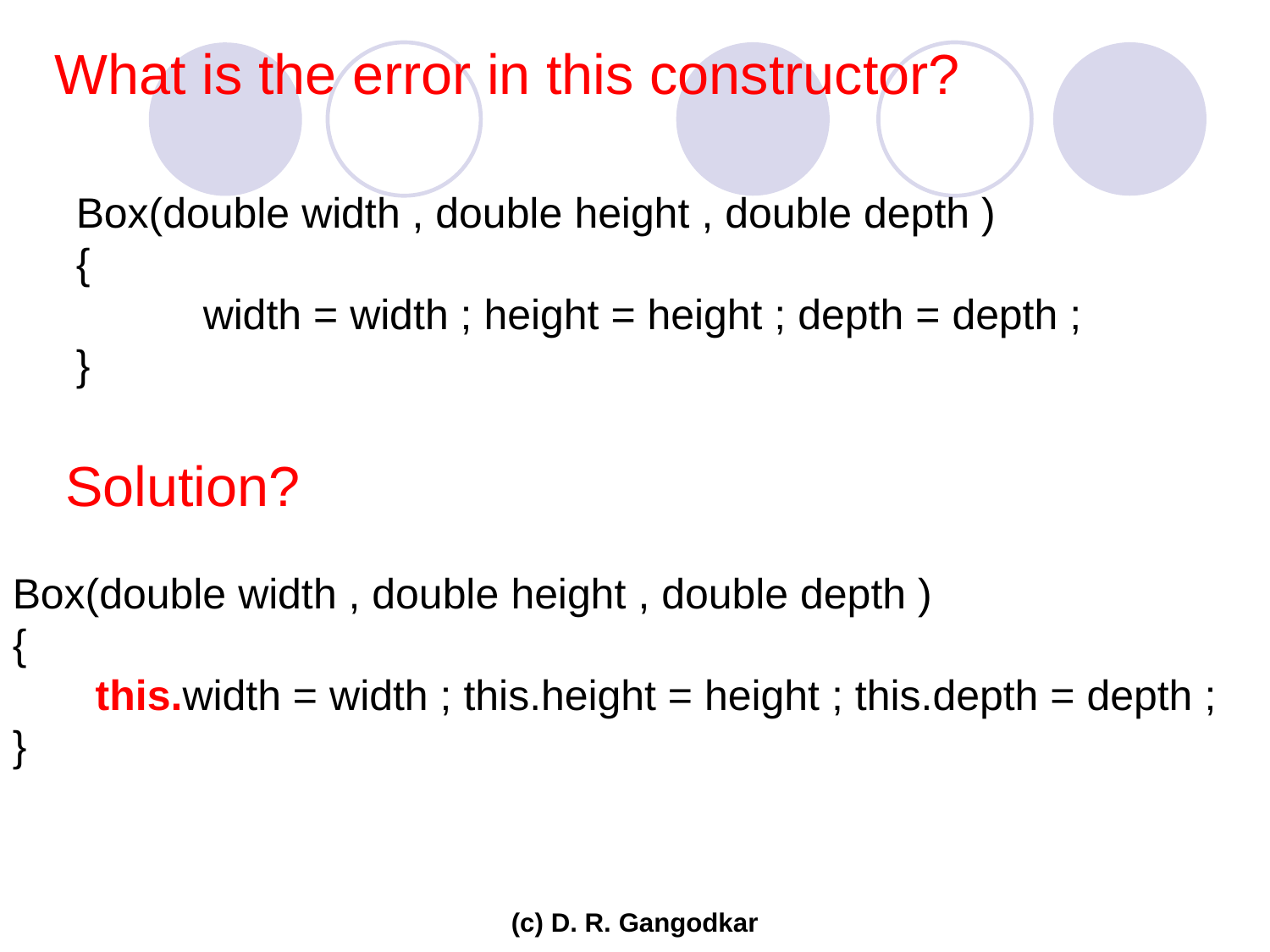

What is the error in this constructor?
Box(double width , double height , double depth )
{
	width = width ; height = height ; depth = depth ;
}
Solution?
Box(double width , double height , double depth )
{
       this.width = width ; this.height = height ; this.depth = depth ;
}
(c) D. R. Gangodkar